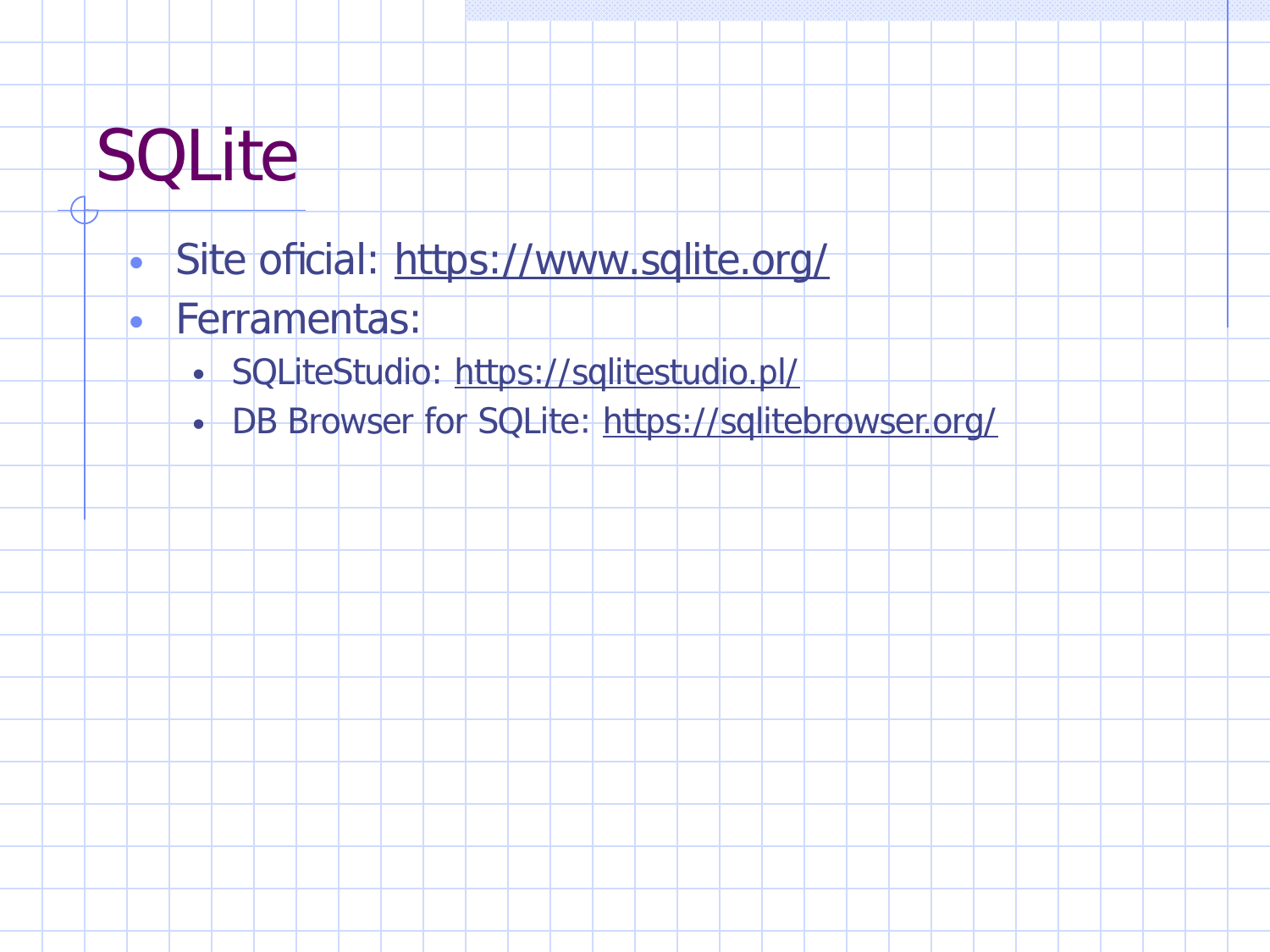

# SQLite
Site oficial: https://www.sqlite.org/
Ferramentas:
SQLiteStudio: https://sqlitestudio.pl/
DB Browser for SQLite: https://sqlitebrowser.org/